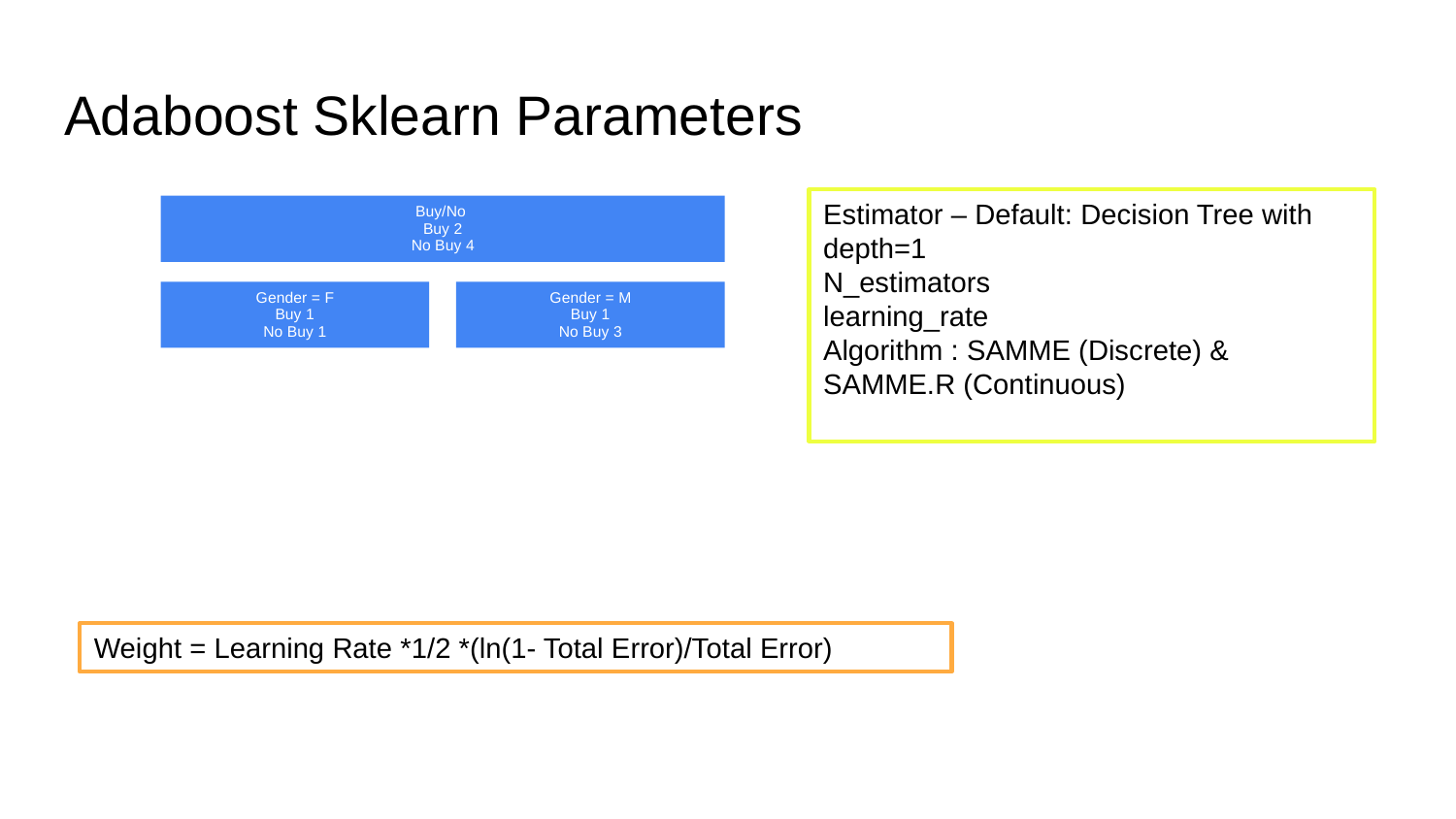

# Adaboost Sklearn Parameters
Estimator – Default: Decision Tree with depth=1
N_estimators
learning_rate
Algorithm : SAMME (Discrete) & SAMME.R (Continuous)

Buy/No
Buy 2
No Buy 4
Gender = F
Buy 1
No Buy 1
Gender = M
Buy 1
No Buy 3
Weight = Learning Rate *1/2 *(ln(1- Total Error)/Total Error)